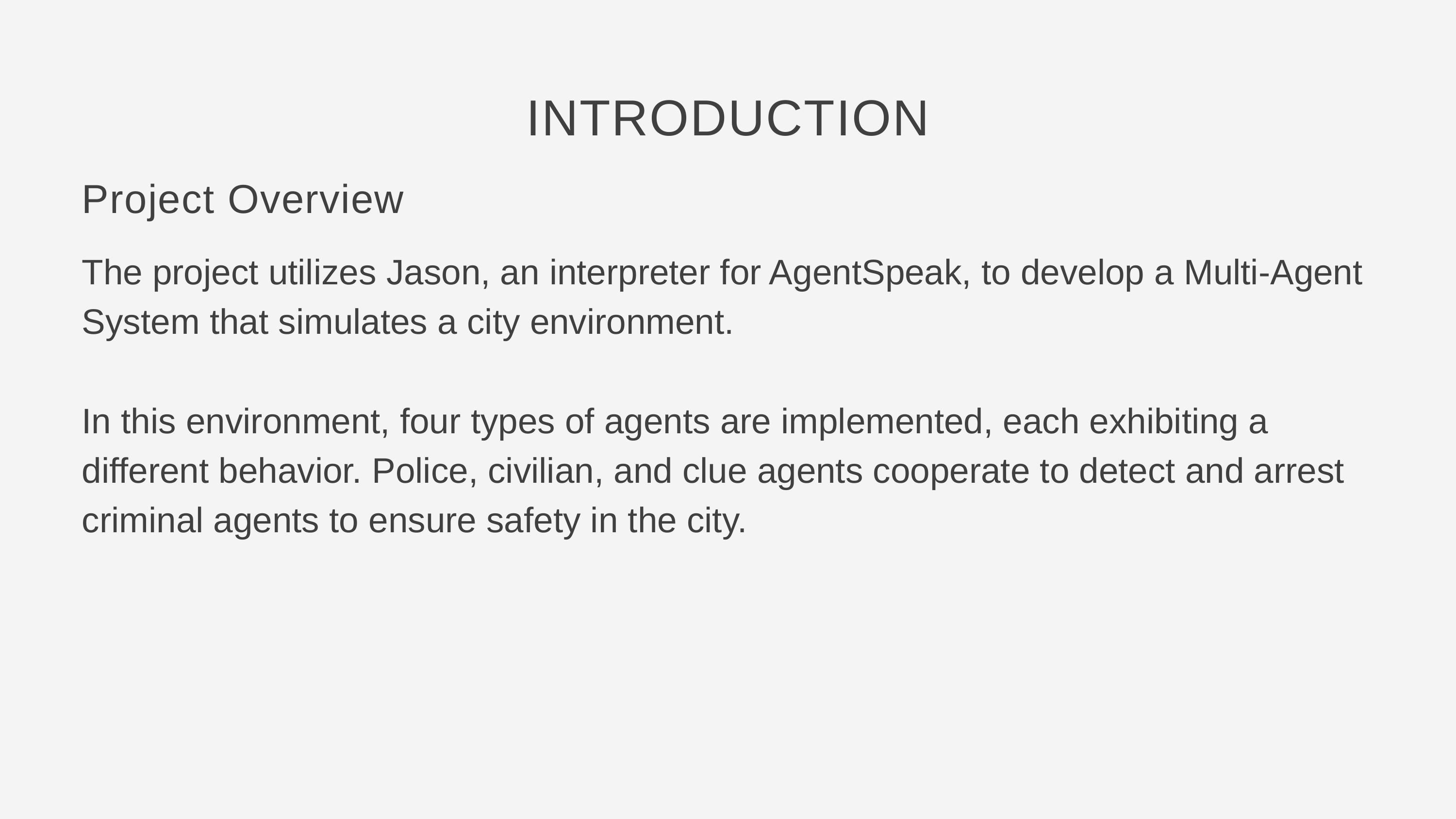

INTRODUCTION
Project Overview
The project utilizes Jason, an interpreter for AgentSpeak, to develop a Multi-Agent System that simulates a city environment.

In this environment, four types of agents are implemented, each exhibiting a different behavior. Police, civilian, and clue agents cooperate to detect and arrest criminal agents to ensure safety in the city.